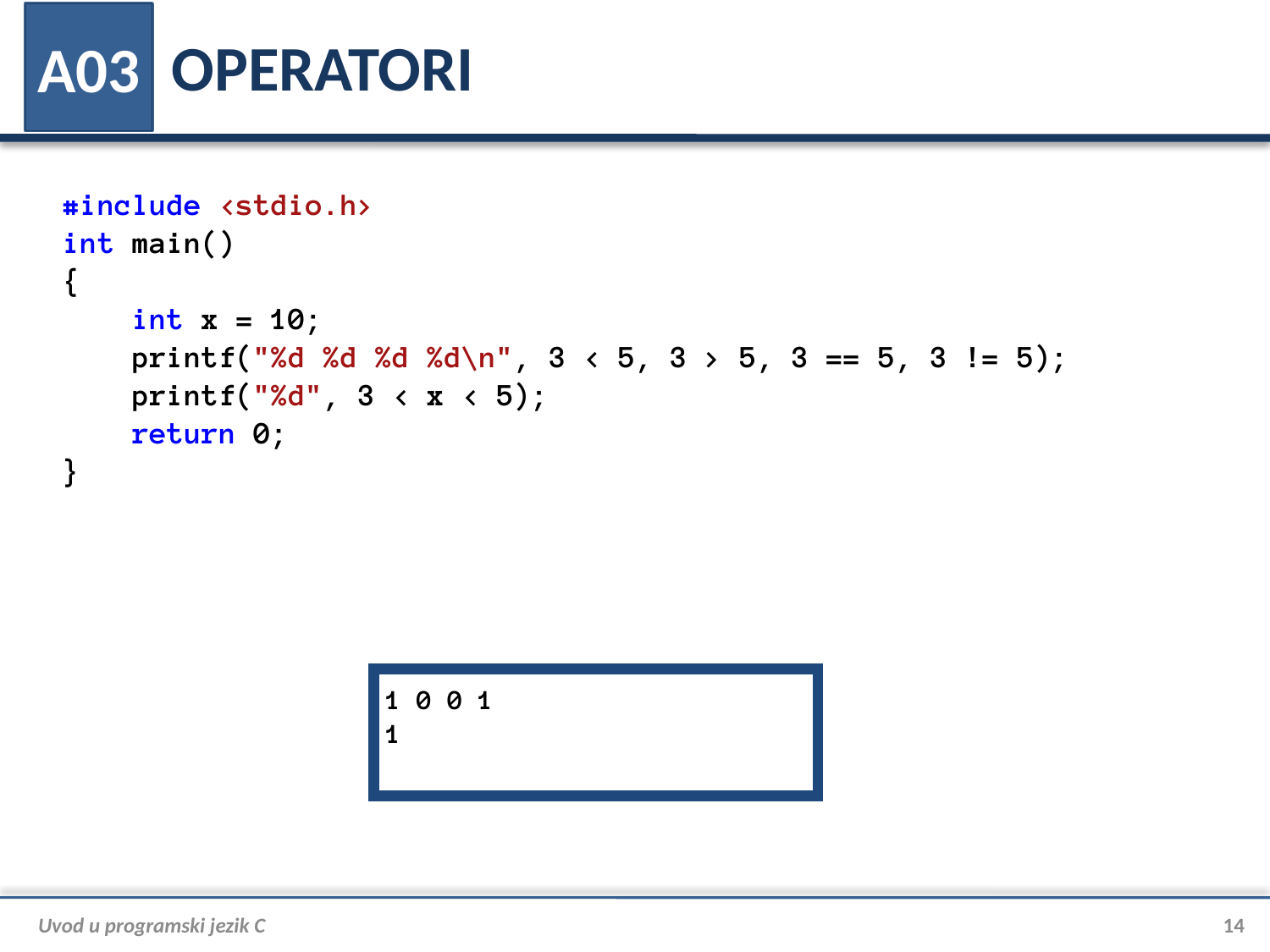

# OPERATORI
A03
#include <stdio.h>
int main()
{
    int x = 10;
    printf("%d %d %d %d\n", 3 < 5, 3 > 5, 3 == 5, 3 != 5);
    printf("%d", 3 < x < 5);
    return 0;
}
1 0 0 1
1

Uvod u programski jezik C
14